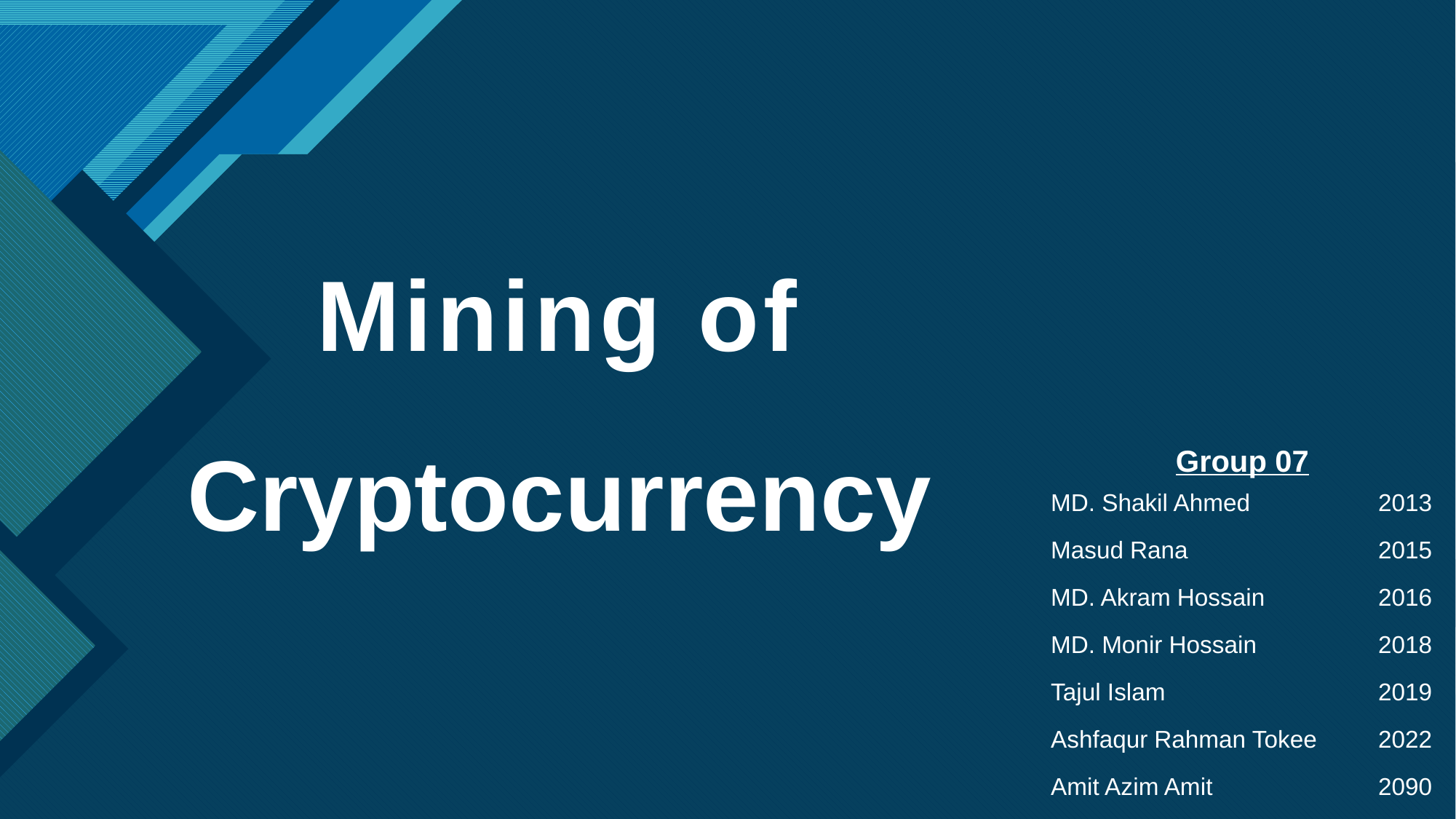

Mining of Cryptocurrency
Group 07
MD. Shakil Ahmed 		2013
Masud Rana 		2015
MD. Akram Hossain 	2016
MD. Monir Hossain 		2018
Tajul Islam 		2019
Ashfaqur Rahman Tokee 	2022
Amit Azim Amit 		2090